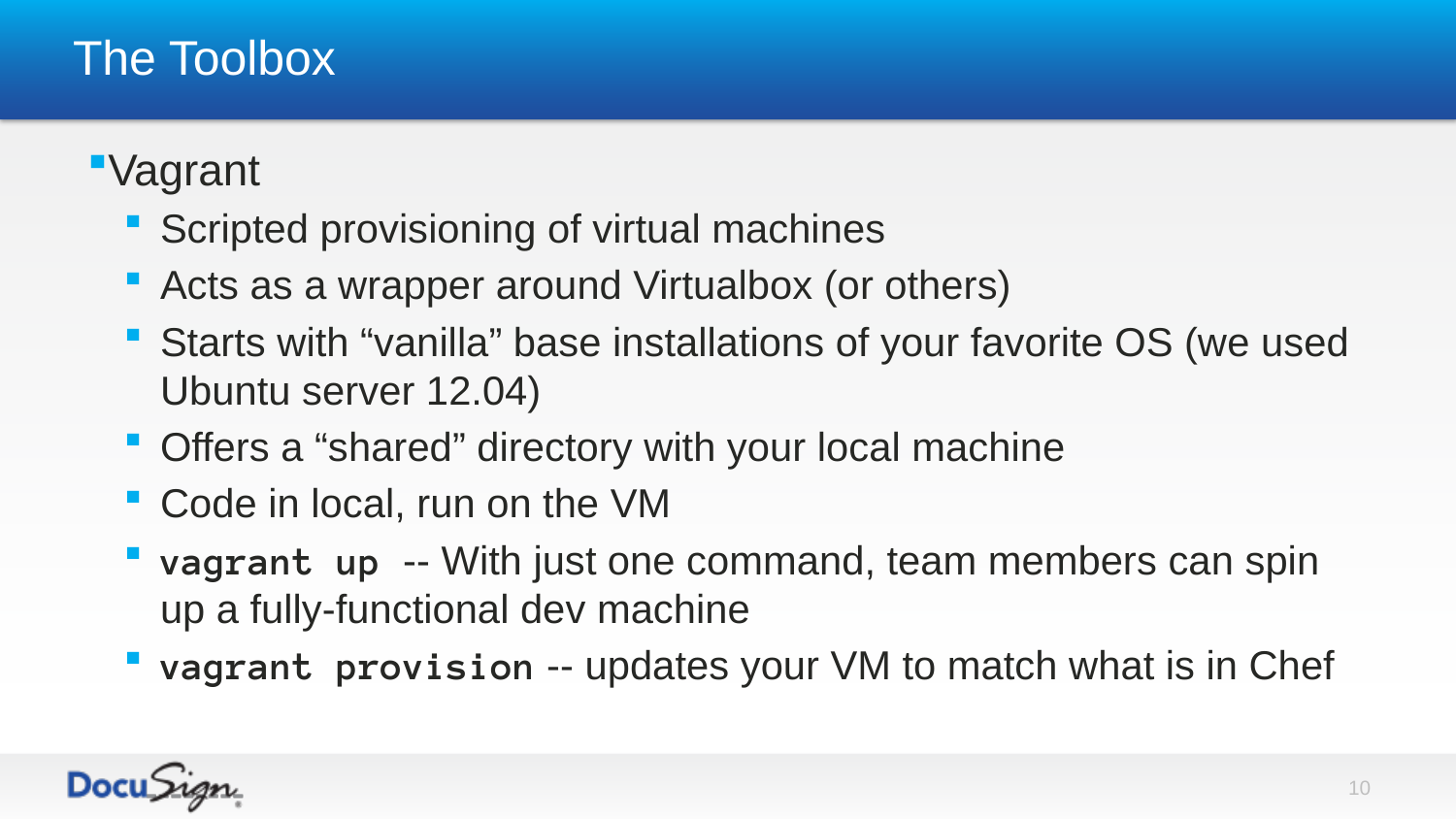

# The Toolbox
Vagrant
Scripted provisioning of virtual machines
Acts as a wrapper around Virtualbox (or others)
Starts with “vanilla” base installations of your favorite OS (we used Ubuntu server 12.04)
Offers a “shared” directory with your local machine
Code in local, run on the VM
vagrant up -- With just one command, team members can spin up a fully-functional dev machine
vagrant provision -- updates your VM to match what is in Chef

10